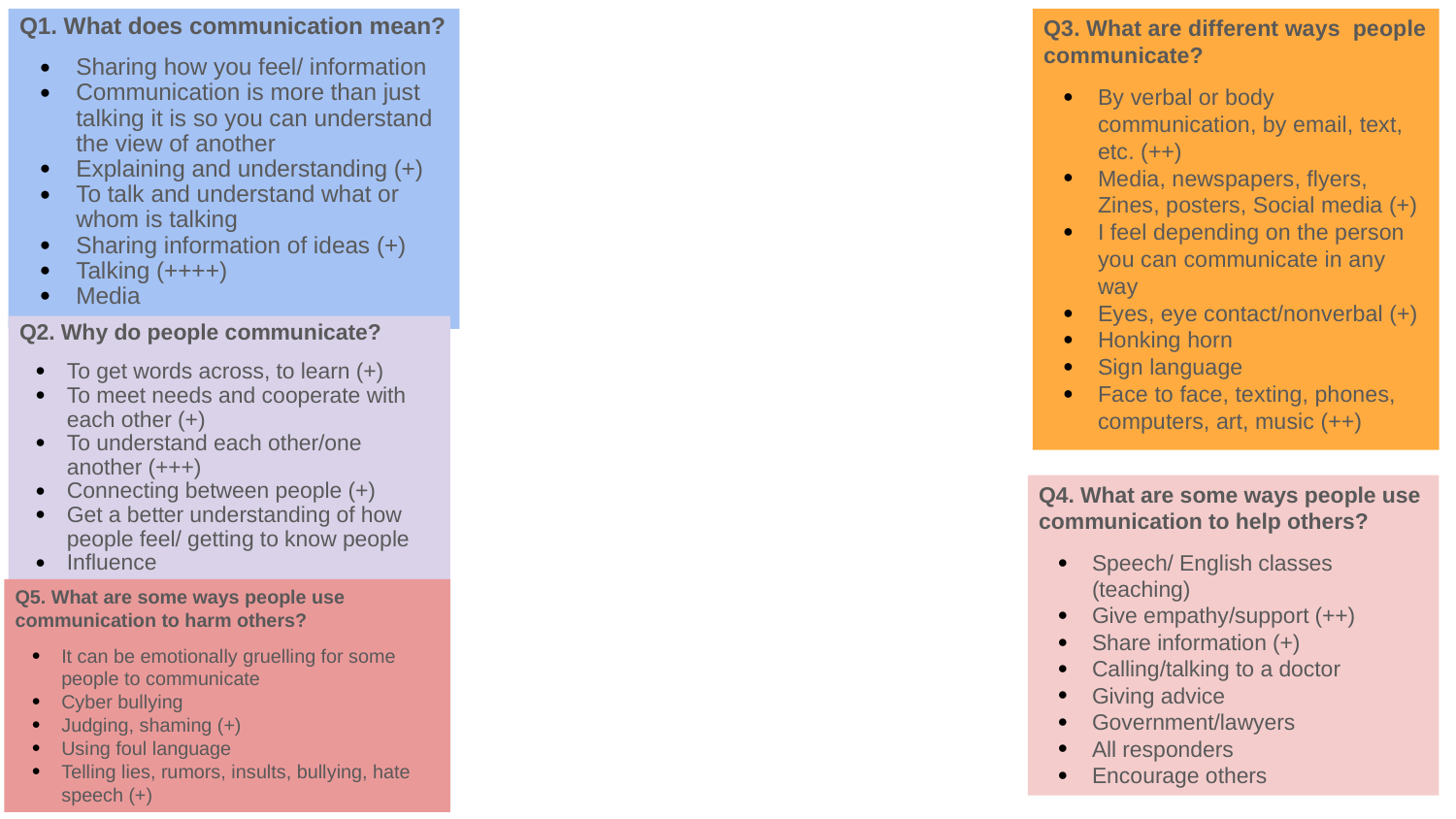

Q1. What does communication mean?
Sharing how you feel/ information
Communication is more than just talking it is so you can understand the view of another
Explaining and understanding (+)
To talk and understand what or whom is talking
Sharing information of ideas (+)
Talking (++++)
Media
Q3. What are different ways  people communicate?
By verbal or body communication, by email, text, etc. (++)
Media, newspapers, flyers, Zines, posters, Social media (+)
I feel depending on the person you can communicate in any way
Eyes, eye contact/nonverbal (+)
Honking horn
Sign language
Face to face, texting, phones, computers, art, music (++)
Q2. Why do people communicate?
To get words across, to learn (+)
To meet needs and cooperate with each other (+)
To understand each other/one another (+++)
Connecting between people (+)
Get a better understanding of how people feel/ getting to know people
Influence
Q4. What are some ways people use communication to help others?
Speech/ English classes (teaching)
Give empathy/support (++)
Share information (+)
Calling/talking to a doctor
Giving advice
Government/lawyers
All responders
Encourage others
Q5. What are some ways people use communication to harm others?
It can be emotionally gruelling for some people to communicate
Cyber bullying
Judging, shaming (+)
Using foul language
Telling lies, rumors, insults, bullying, hate speech (+)